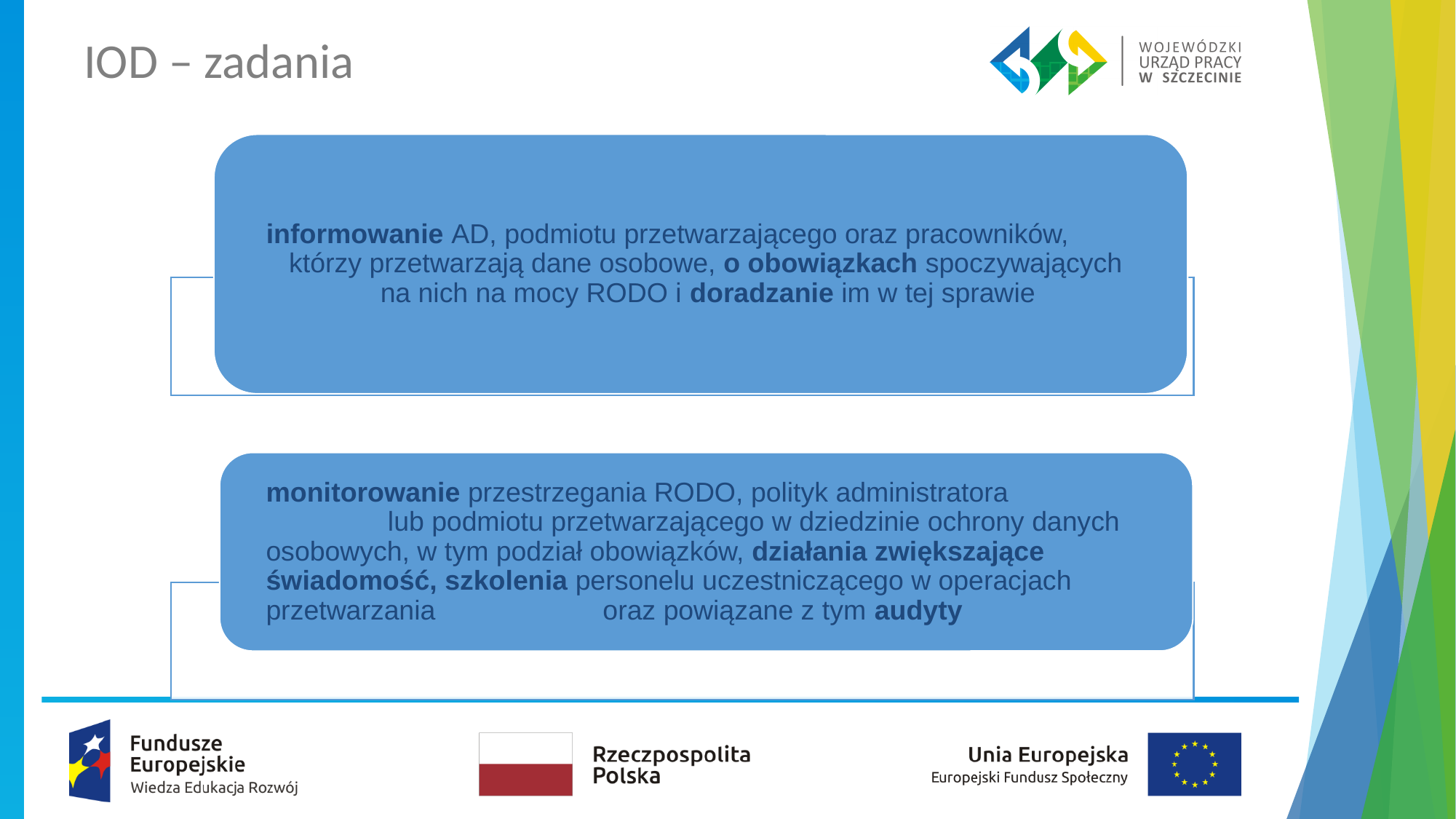

IOD – zadania
informowanie AD, podmiotu przetwarzającego oraz pracowników,              którzy przetwarzają dane osobowe, o obowiązkach spoczywających                   na nich na mocy RODO i doradzanie im w tej sprawie
monitorowanie przestrzegania RODO, polityk administratora                                    lub podmiotu przetwarzającego w dziedzinie ochrony danych osobowych, w tym podział obowiązków, działania zwiększające świadomość, szkolenia personelu uczestniczącego w operacjach przetwarzania                      oraz powiązane z tym audyty